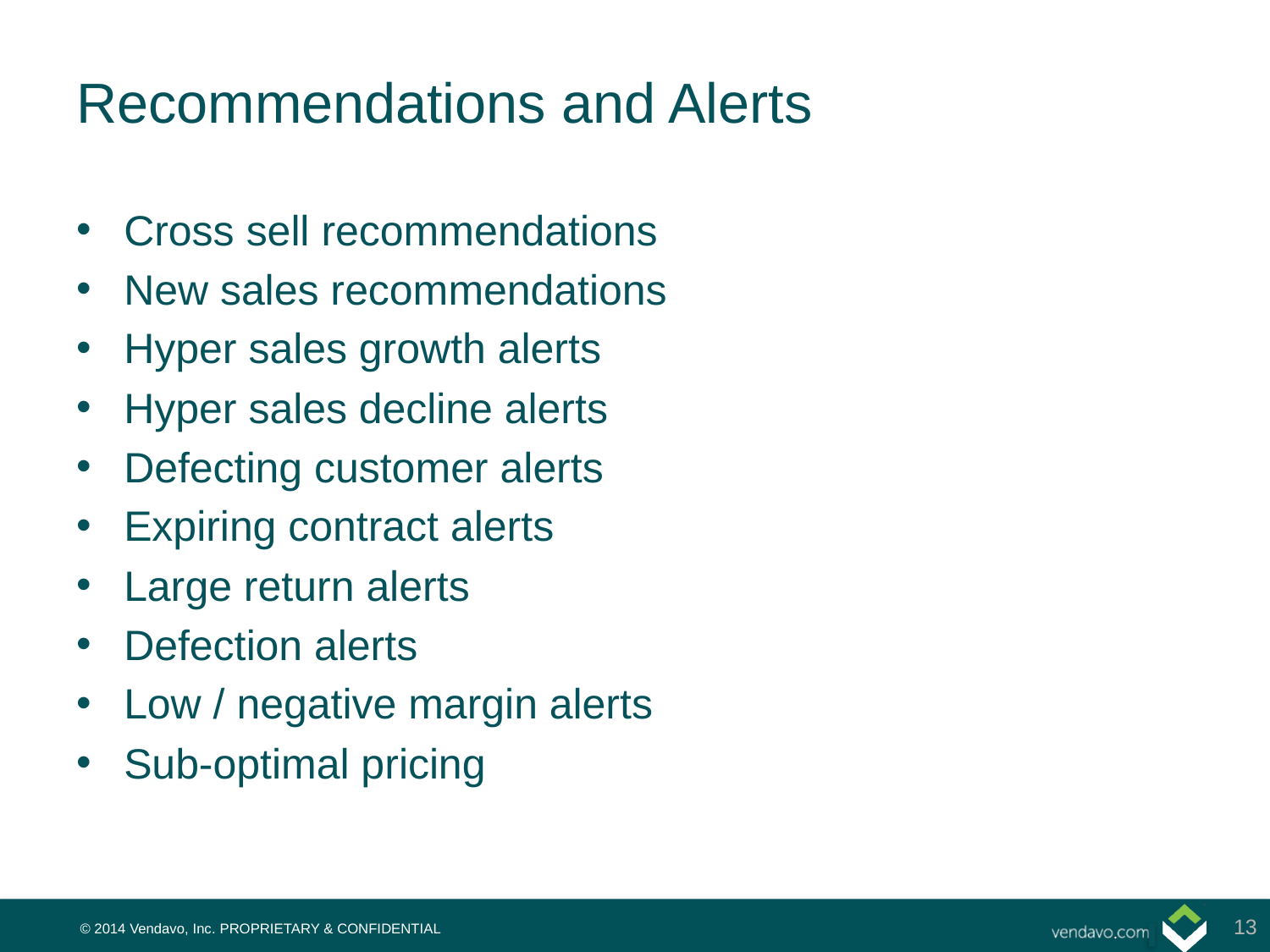

# Recommendations and Alerts
Cross sell recommendations
New sales recommendations
Hyper sales growth alerts
Hyper sales decline alerts
Defecting customer alerts
Expiring contract alerts
Large return alerts
Defection alerts
Low / negative margin alerts
Sub-optimal pricing

13